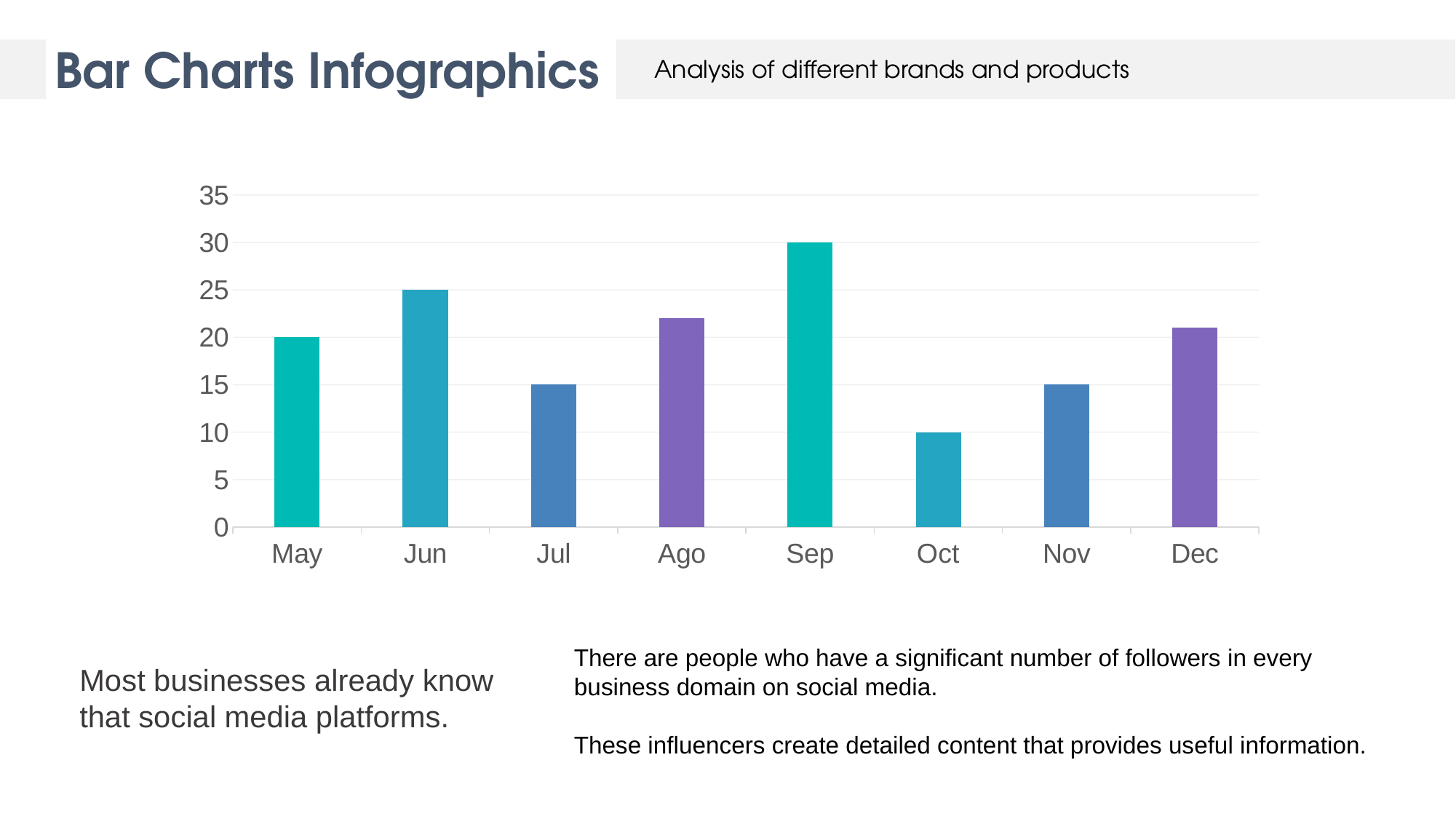

Bar Charts Infographics

Analysis of different brands and products

### Chart

| Category | Top Countries |
|---|---|
| May | 20.0 |
| Jun | 25.0 |
| Jul | 15.0 |
| Ago | 22.0 |
| Sep | 30.0 |
| Oct | 10.0 |
| Nov | 15.0 |
| Dec | 21.0 |
There are people who have a significant number of followers in every business domain on social media.

These influencers create detailed content that provides useful information.
Most businesses already know that social media platforms.